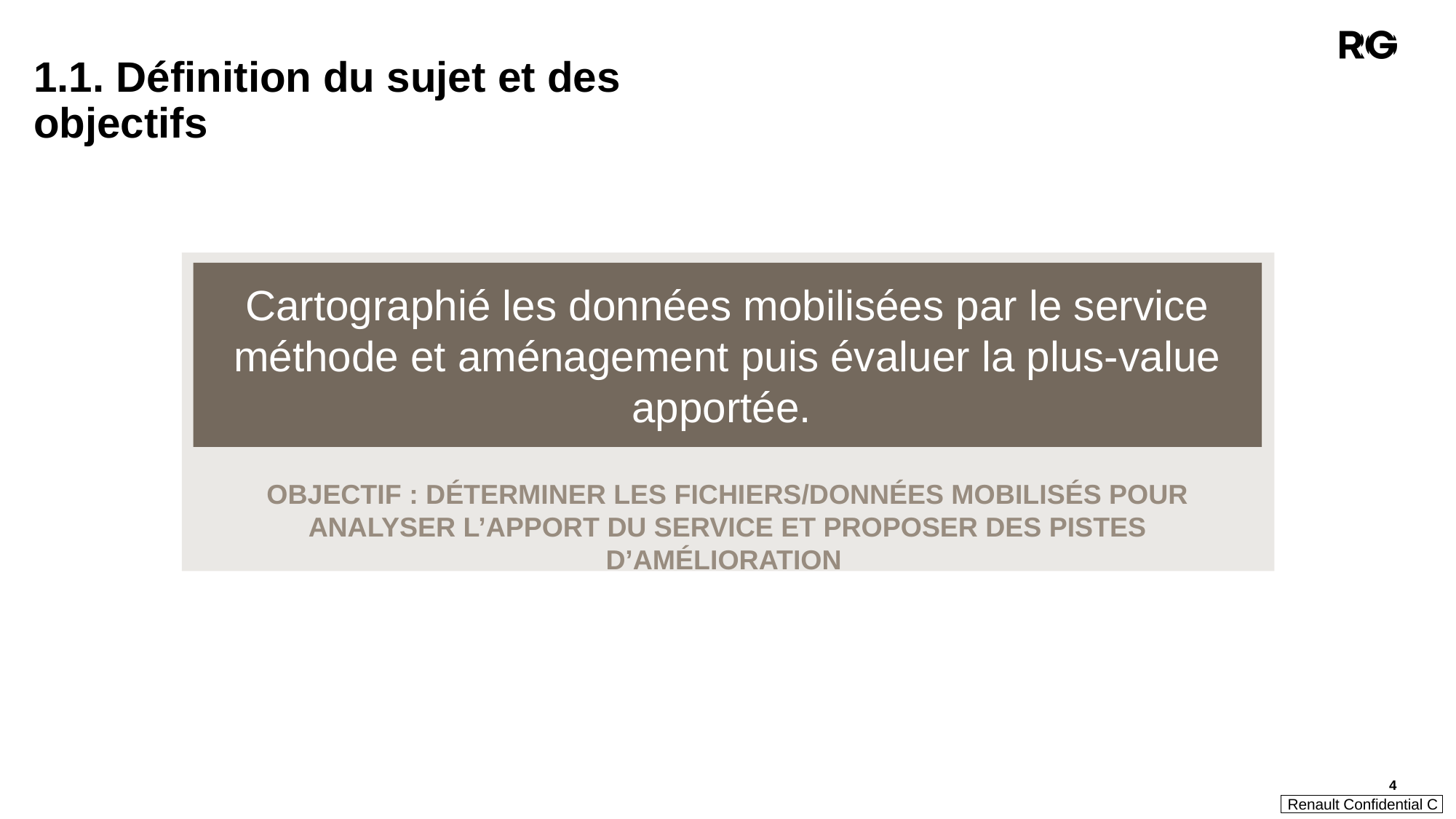

1.1. Définition du sujet et des objectifs

Cartographié les données mobilisées par le service méthode et aménagement puis évaluer la plus-value apportée.

Objectif : Déterminer les fichiers/données mobilisés pour analyser l’apport du service et proposer des pistes d’amélioration